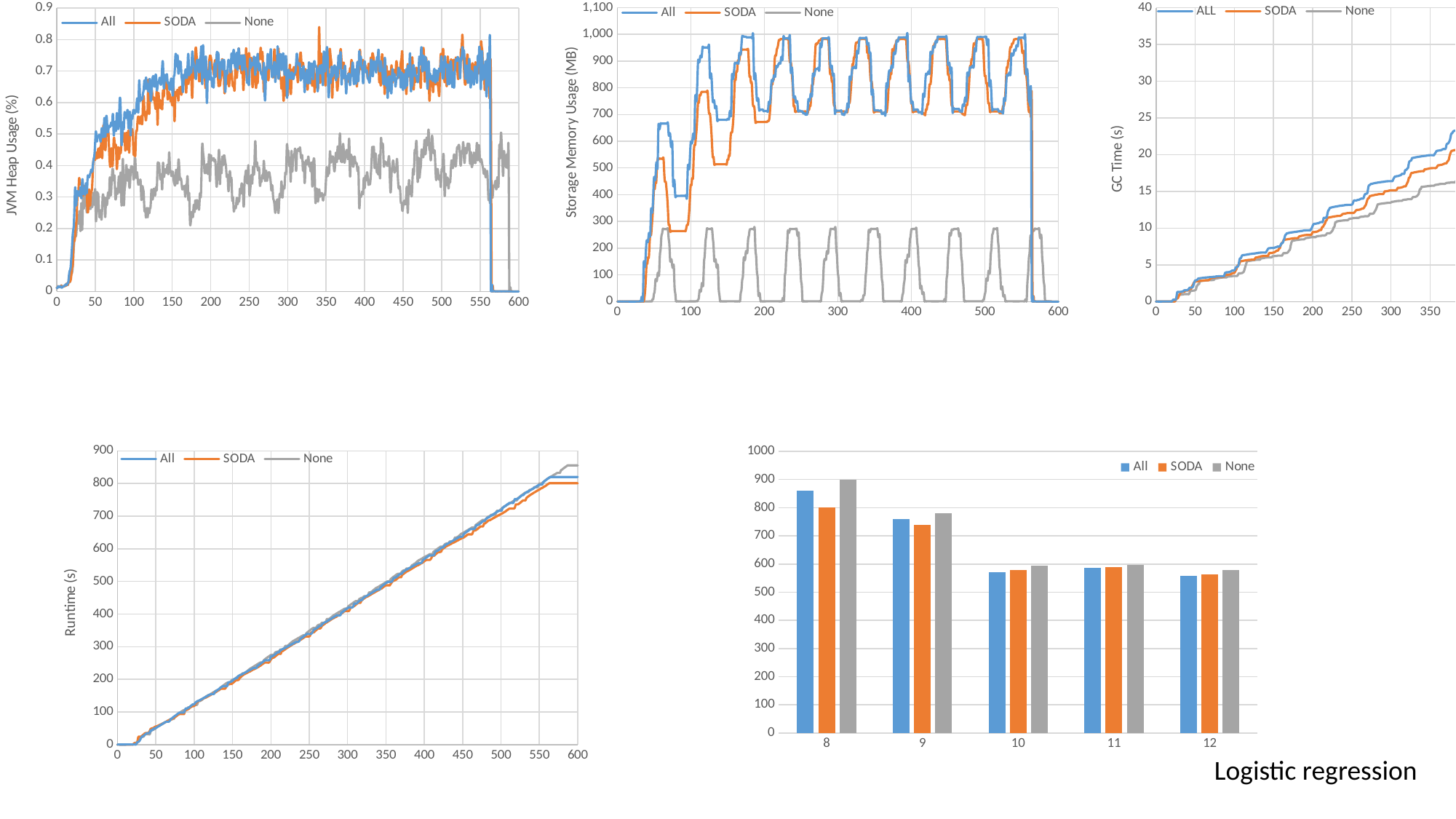

### Chart

| Category | All | SODA | None |
|---|---|---|---|

### Chart

| Category | All | SODA | None |
|---|---|---|---|

### Chart

| Category | ALL | SODA | None |
|---|---|---|---|

### Chart

| Category | All | SODA | None |
|---|---|---|---|

### Chart

| Category | All | SODA | None |
|---|---|---|---|
| 8 | 860.0 | 800.0 | 900.0 |
| 9 | 760.0 | 740.0 | 780.0 |
| 10 | 572.0 | 578.0 | 594.0 |
| 11 | 586.0 | 590.0 | 598.0 |
| 12 | 558.0 | 562.0 | 578.0 |
Logistic regression